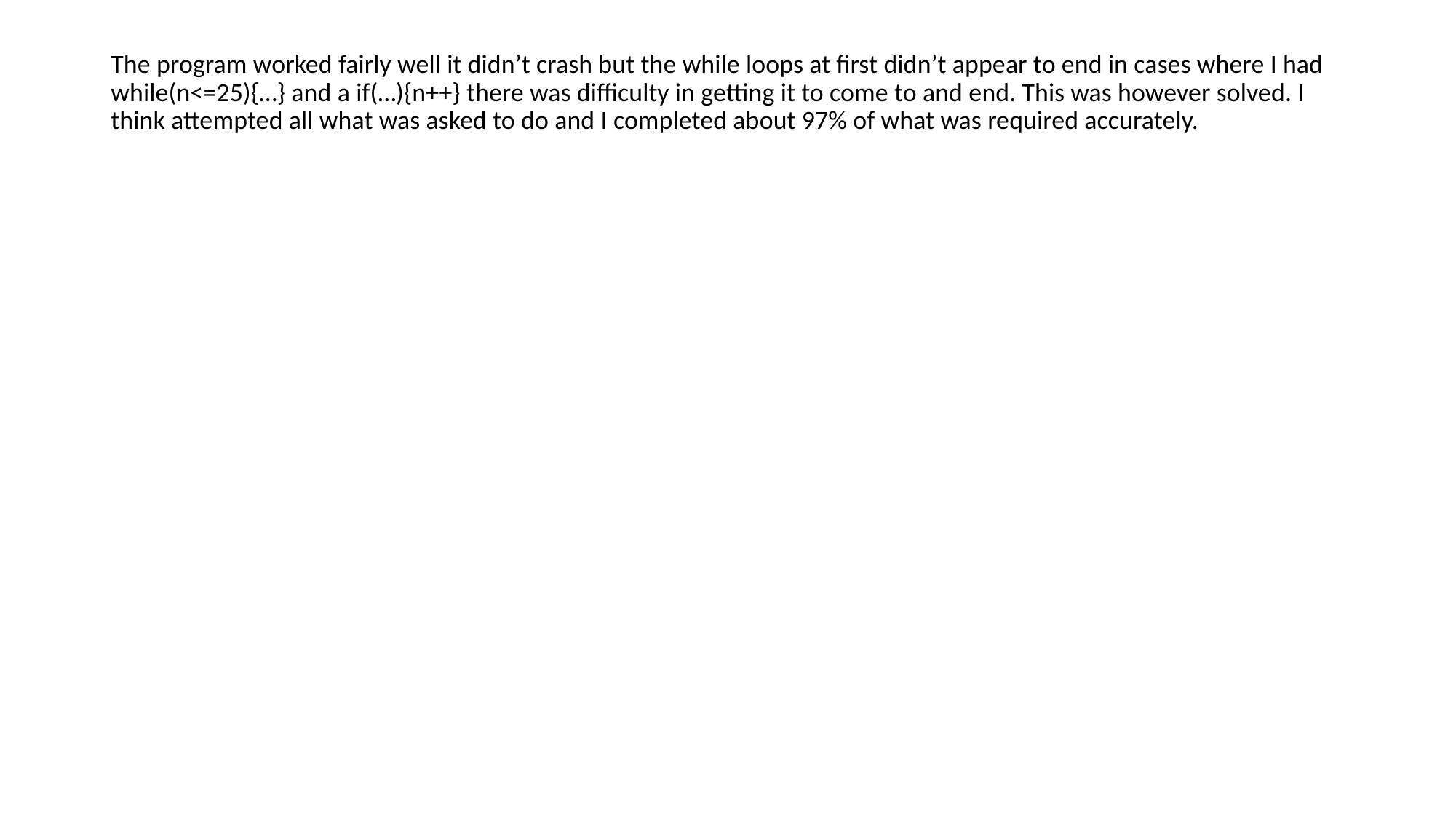

# The program worked fairly well it didn’t crash but the while loops at first didn’t appear to end in cases where I had while(n<=25){…} and a if(…){n++} there was difficulty in getting it to come to and end. This was however solved. I think attempted all what was asked to do and I completed about 97% of what was required accurately.